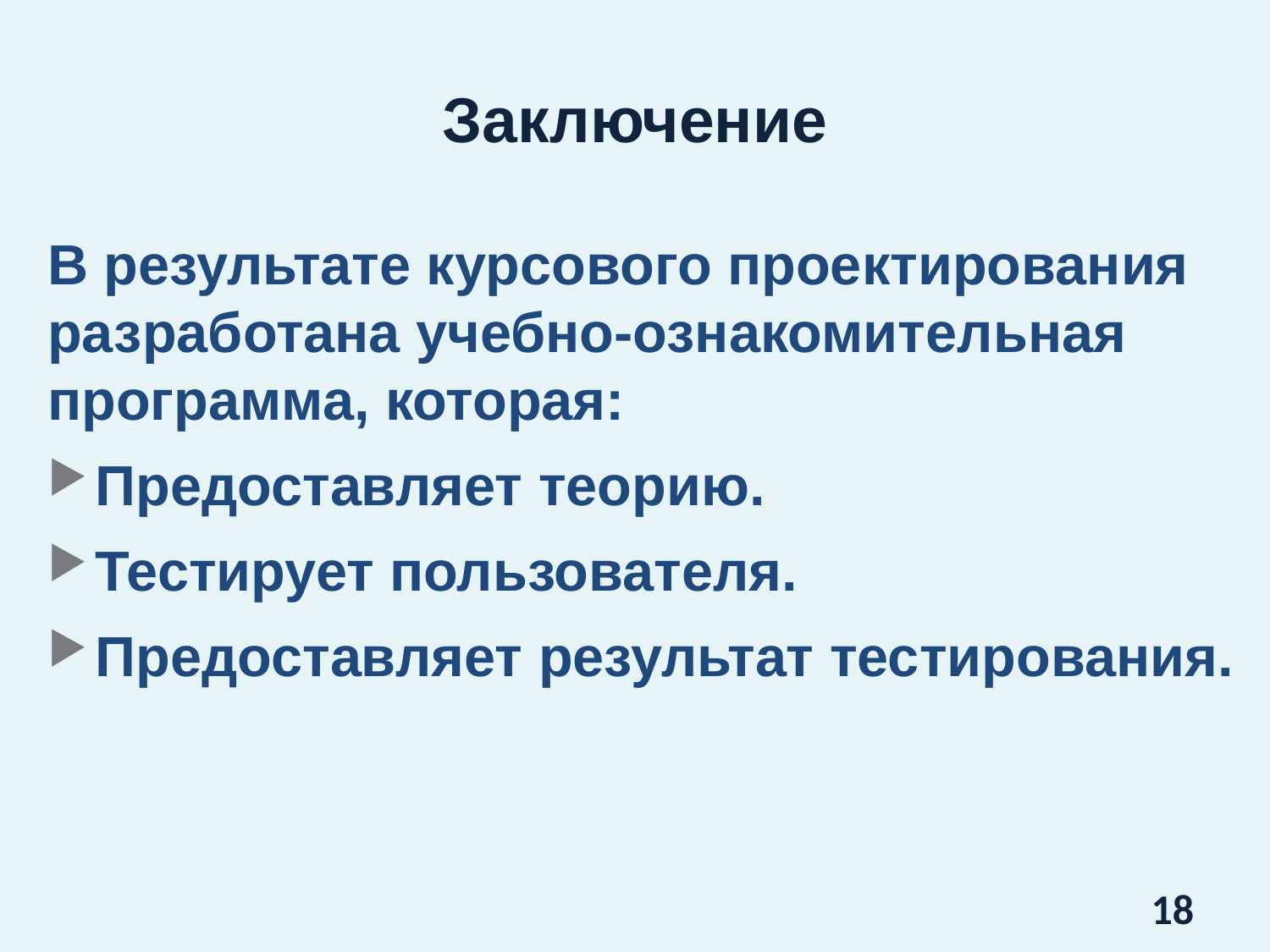

# Заключение
В результате курсового проектирования разработана учебно-ознакомительная программа, которая:
Предоставляет теорию.
Тестирует пользователя.
Предоставляет результат тестирования.
18